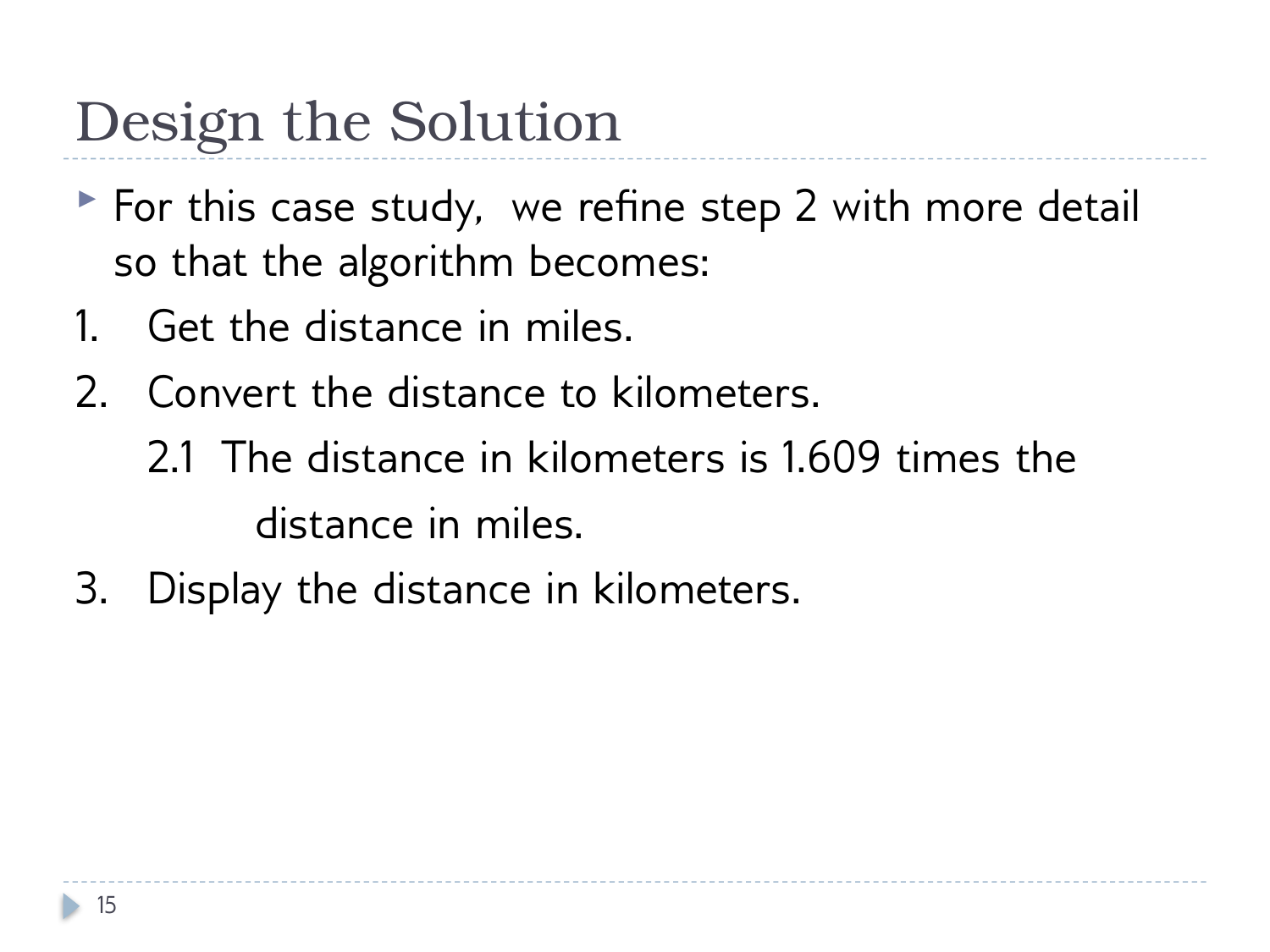

# Design the Solution
For this case study,  we refine step 2 with more detail so that the algorithm becomes:
Get the distance in miles.
Convert the distance to kilometers.
	2.1  The distance in kilometers is 1.609 times the
             distance in miles.
Display the distance in kilometers.

15